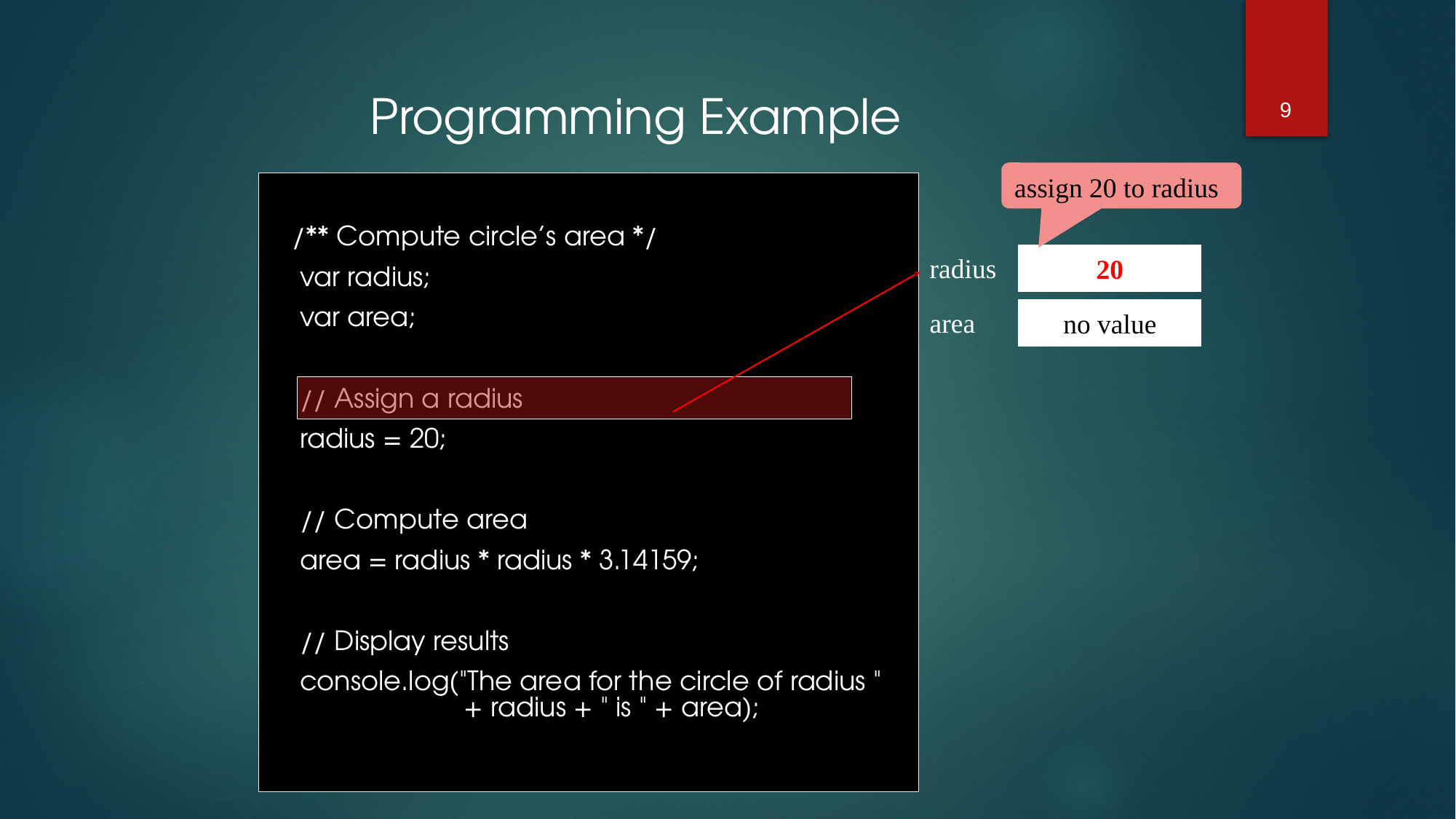

9
Programming Example
assign 20 to radius

   /** Compute circle’s area */
    var radius;
    var area;

    // Assign a radius
    radius = 20;

    // Compute area
    area = radius * radius * 3.14159;

    // Display results
    console.log("The area for the circle of radius "
                          + radius + " is " + area);

20
radius

no value
area